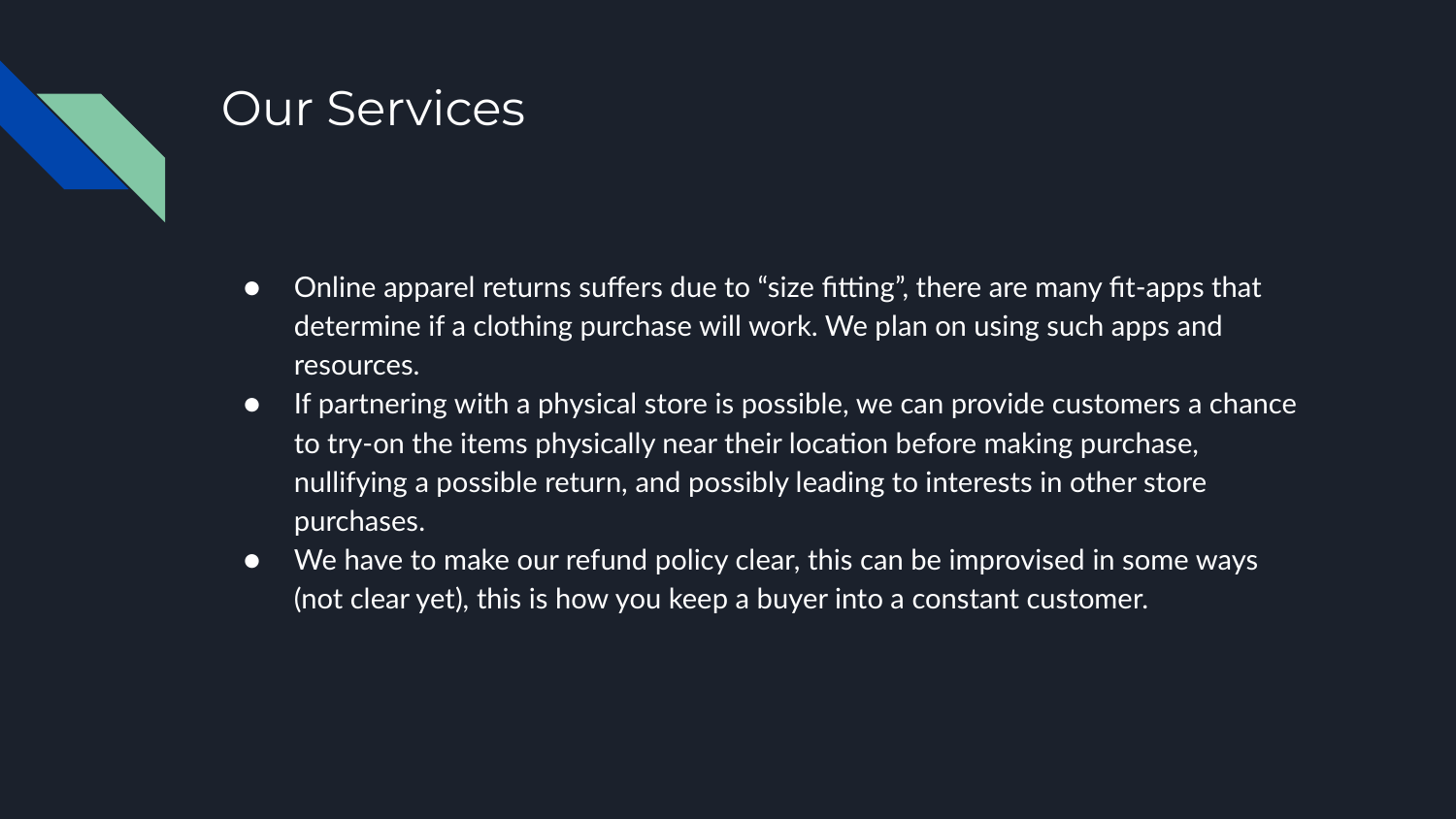

# Our Services
Online apparel returns suffers due to “size fitting”, there are many fit-apps that determine if a clothing purchase will work. We plan on using such apps and resources.
If partnering with a physical store is possible, we can provide customers a chance to try-on the items physically near their location before making purchase, nullifying a possible return, and possibly leading to interests in other store purchases.
We have to make our refund policy clear, this can be improvised in some ways (not clear yet), this is how you keep a buyer into a constant customer.